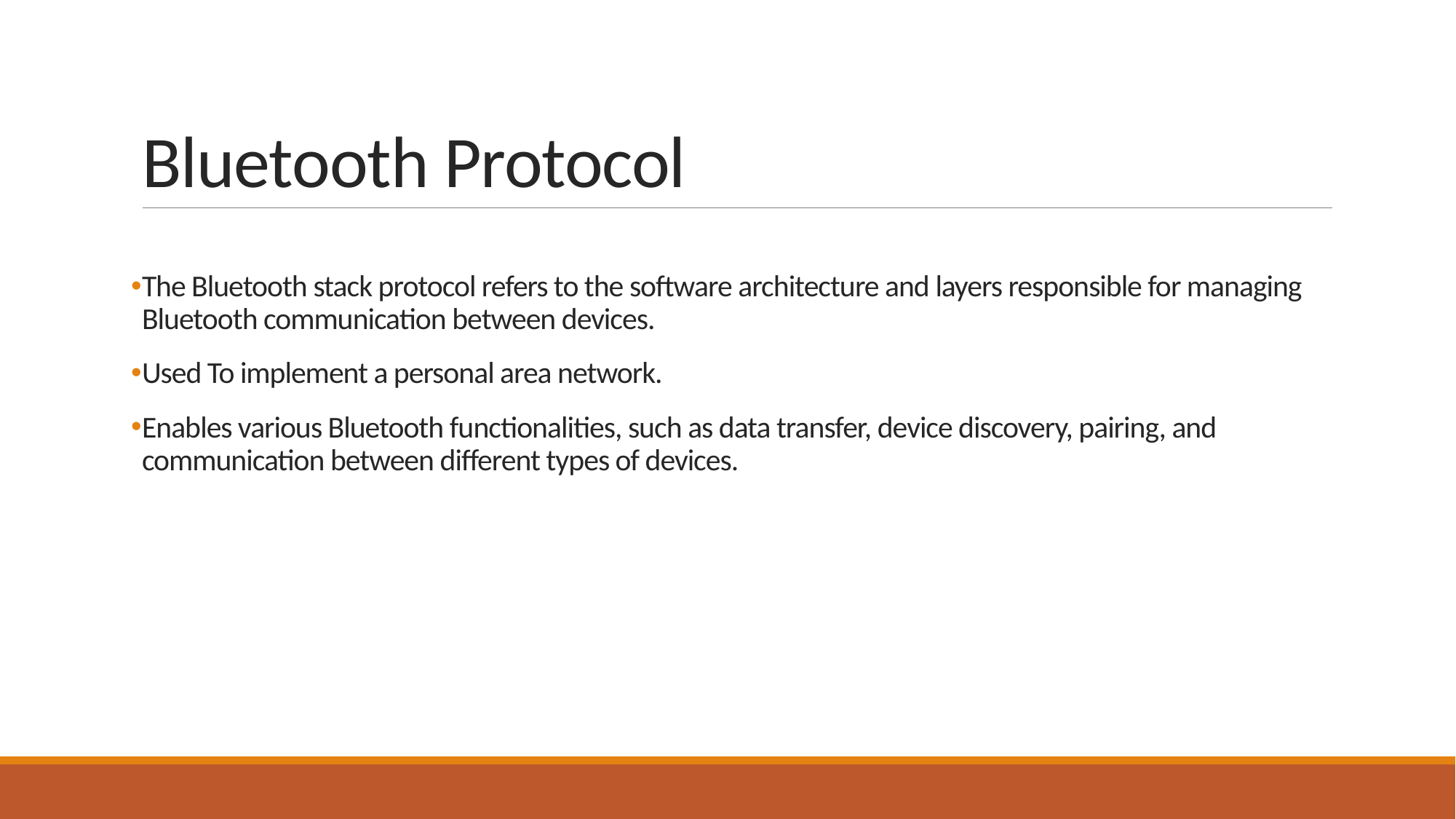

# Bluetooth Protocol

The Bluetooth stack protocol refers to the software architecture and layers responsible for managing Bluetooth communication between devices.
Used To implement a personal area network.
Enables various Bluetooth functionalities, such as data transfer, device discovery, pairing, and communication between different types of devices.